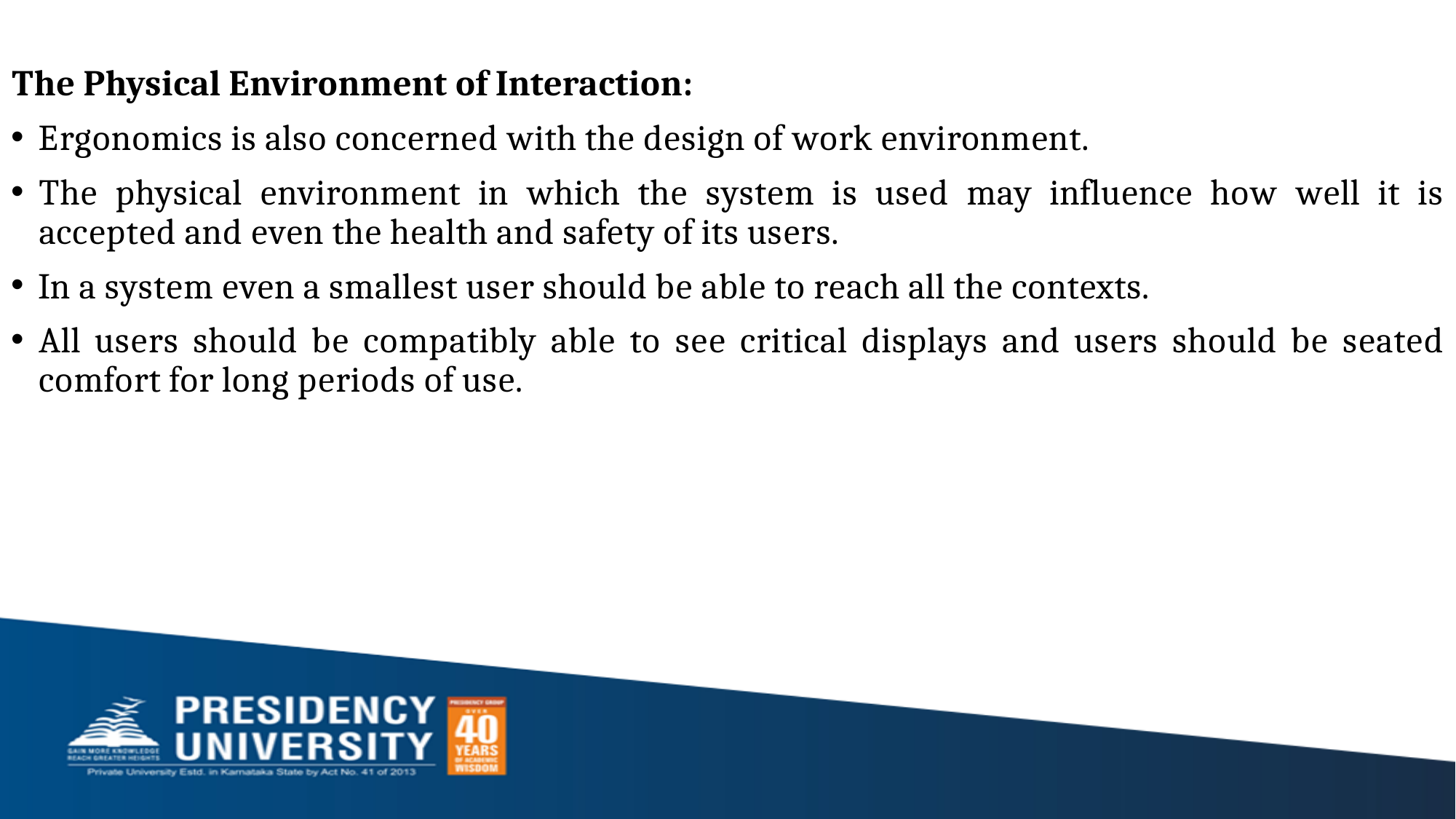

The Physical Environment of Interaction:
Ergonomics is also concerned with the design of work environment.
The physical environment in which the system is used may influence how well it is accepted and even the health and safety of its users.
In a system even a smallest user should be able to reach all the contexts.
All users should be compatibly able to see critical displays and users should be seated comfort for long periods of use.